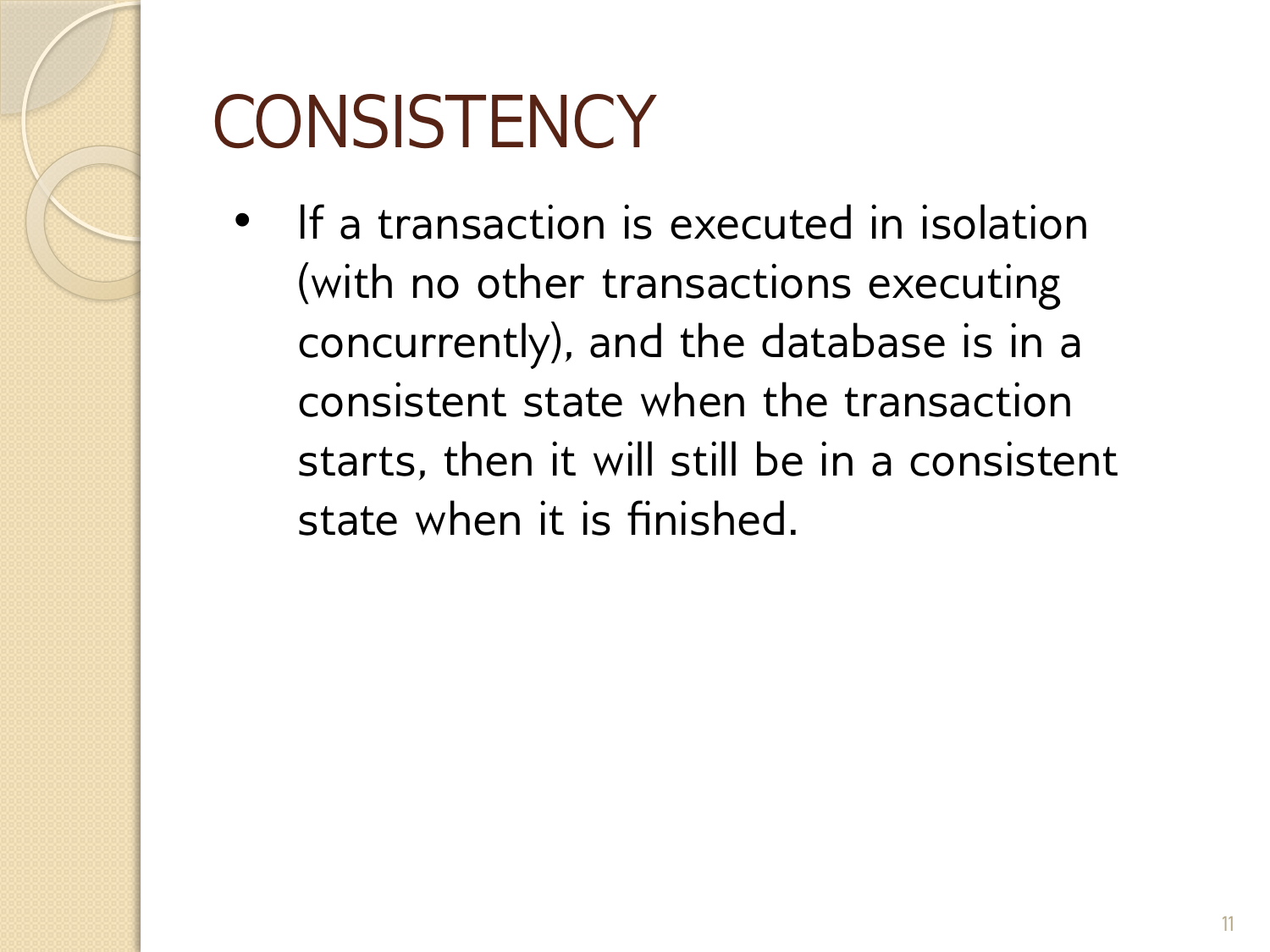

# CONSISTENCY
If a transaction is executed in isolation (with no other transactions executing concurrently), and the database is in a consistent state when the transaction starts, then it will still be in a consistent state when it is finished.
11